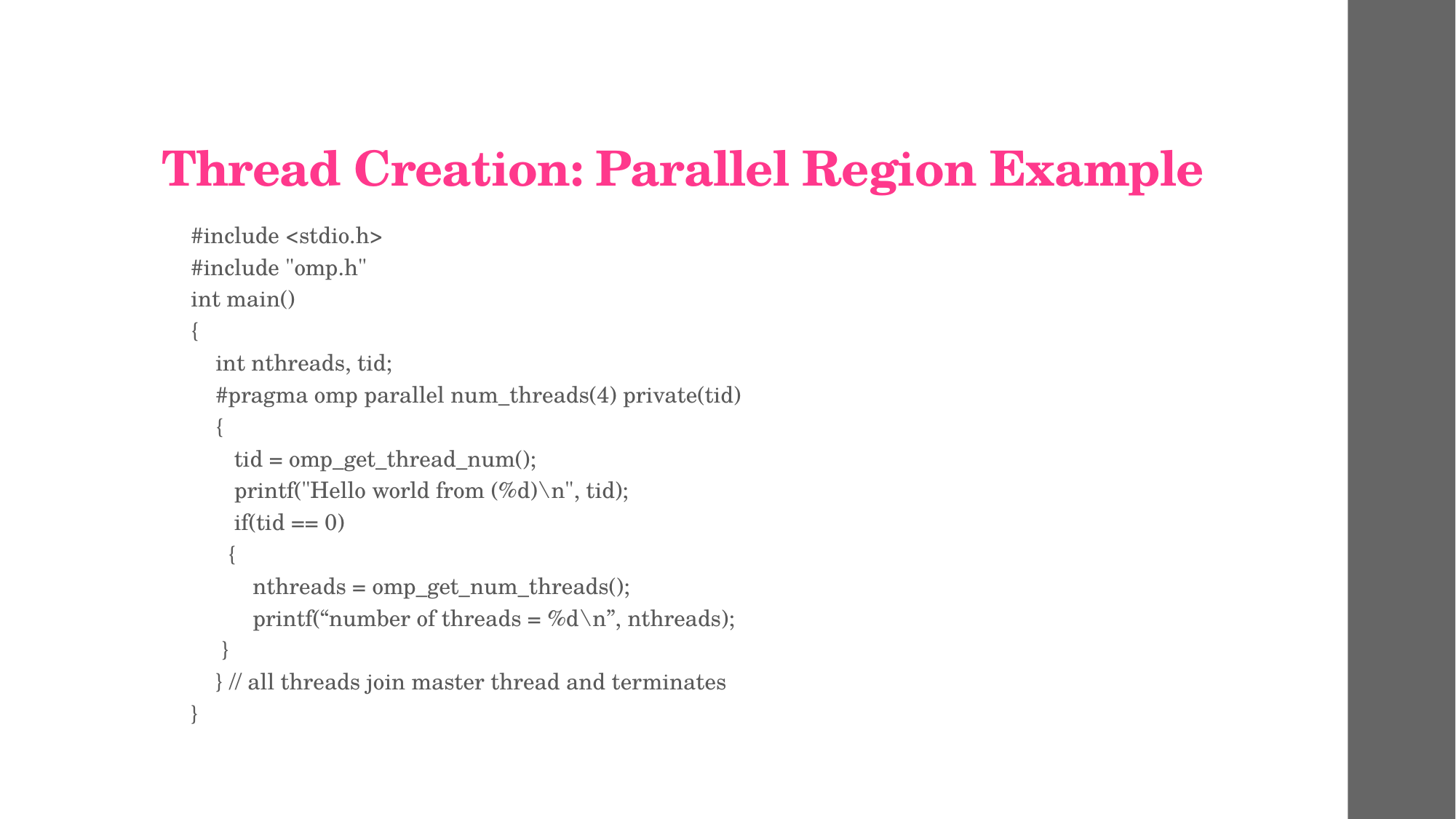

# Thread Creation: Parallel Region Example
#include <stdio.h>
#include "omp.h"
int main()
{
    int nthreads, tid;
    #pragma omp parallel num_threads(4) private(tid)
    {
       tid = omp_get_thread_num();
       printf("Hello world from (%d)\n", tid);
       if(tid == 0)
      {
          nthreads = omp_get_num_threads();
          printf(“number of threads = %d\n”, nthreads);
     }
    } // all threads join master thread and terminates
}